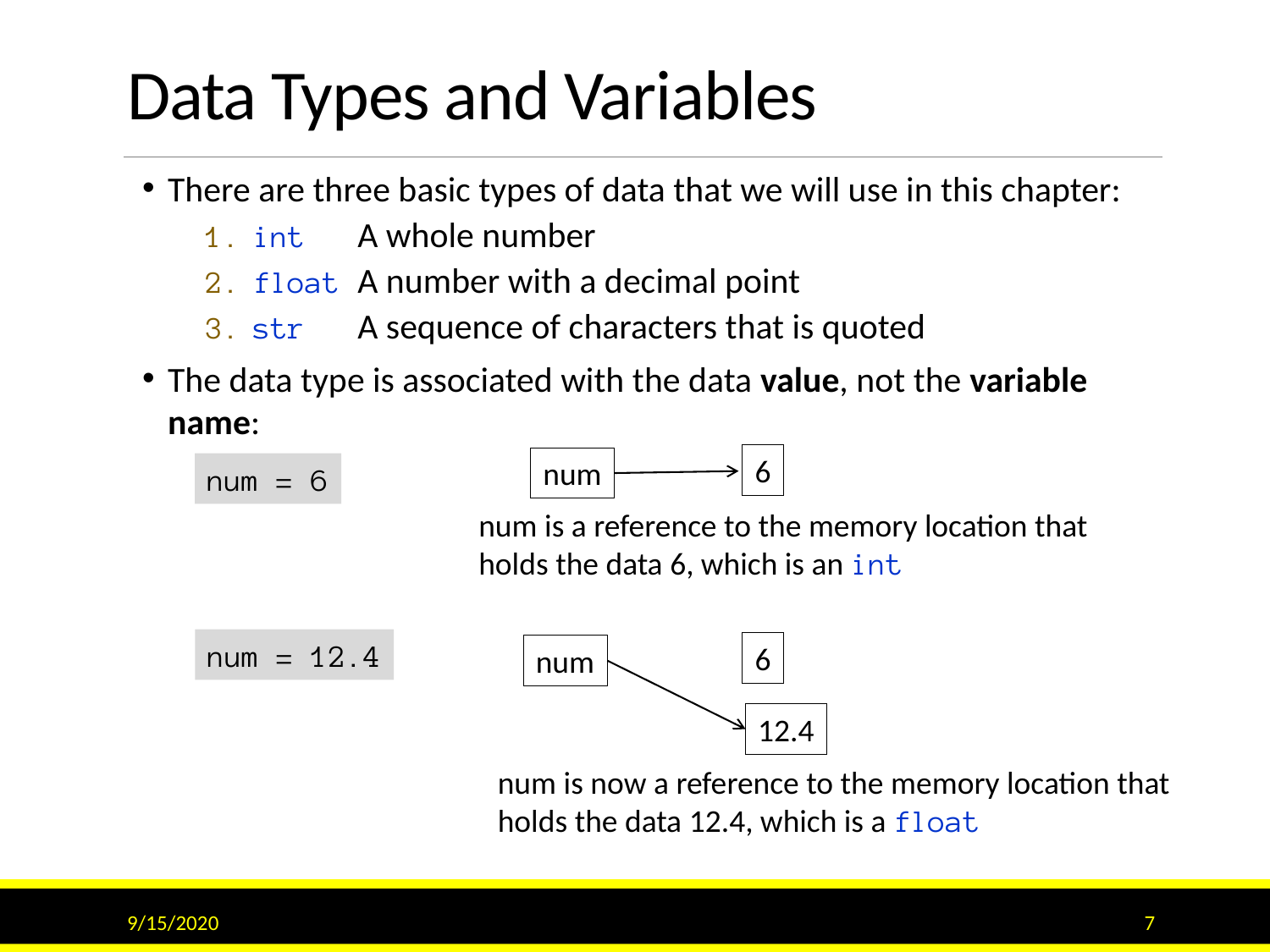

# Data Types and Variables

There are three basic types of data that we will use in this chapter:
int   A whole number
float A number with a decimal point
str   A sequence of characters that is quoted
The data type is associated with the data value, not the variable name:

6
num
num = 6
num is a reference to the memory location that holds the data 6, which is an int
num = 12.4
6
num
12.4
num is now a reference to the memory location that holds the data 12.4, which is a float
9/15/2020
7